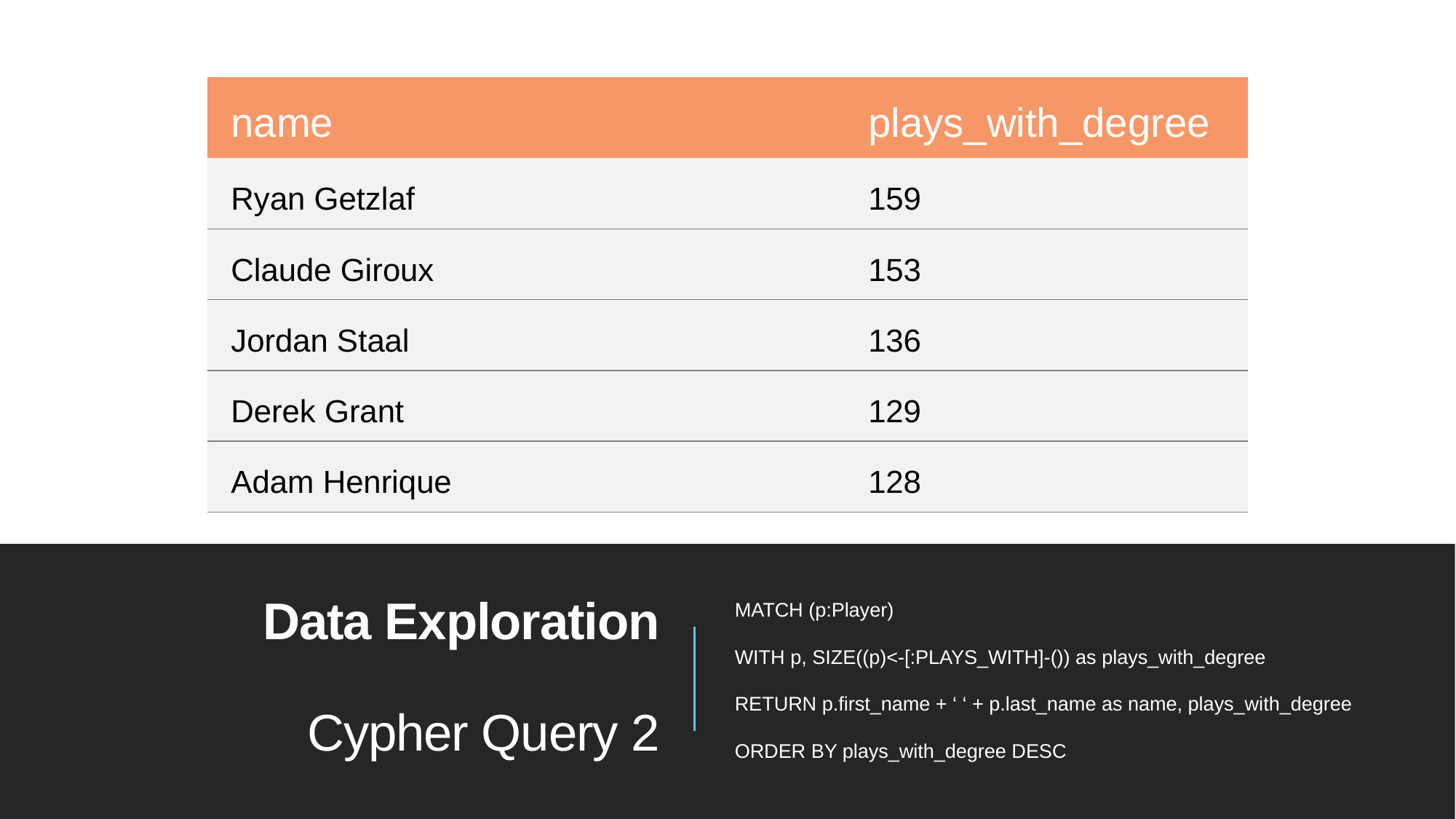

| name | plays\_with\_degree |
| --- | --- |
| Ryan Getzlaf | 159 |
| Claude Giroux | 153 |
| Jordan Staal | 136 |
| Derek Grant | 129 |
| Adam Henrique | 128 |

MATCH (p:Player)
WITH p, SIZE((p)<-[:PLAYS_WITH]-()) as plays_with_degree
RETURN p.first_name + ‘ ‘ + p.last_name as name, plays_with_degree
ORDER BY plays_with_degree DESC
# Data Exploration Cypher Query 2